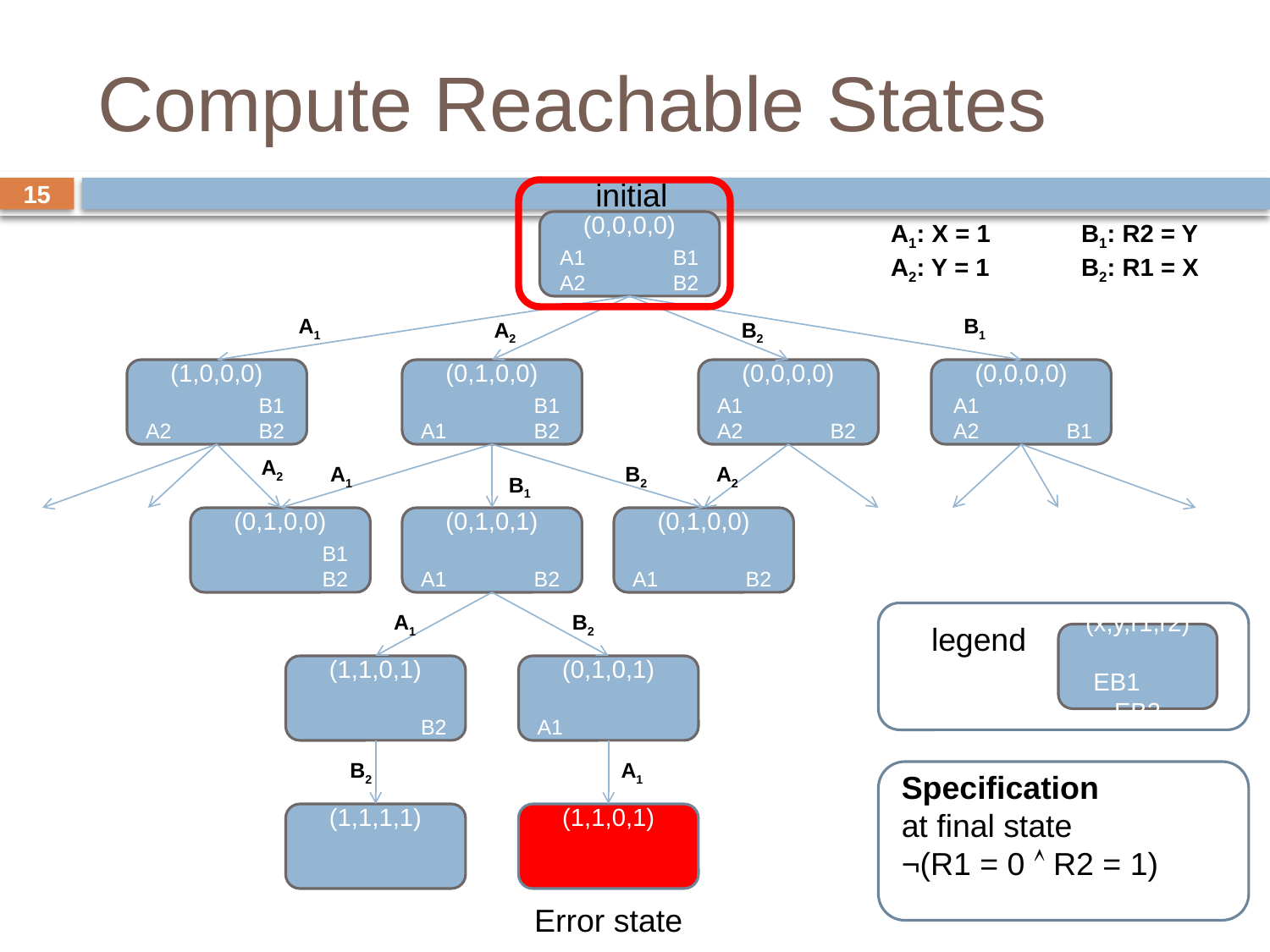

# Compute Reachable States
initial
15

(0,0,0,0)

A1: X = 1
A2: Y = 1
B1: R2 = Y
B2: R1 = X
A1
A2
B1
B2
A1
B1
A2
B2
(1,0,0,0)

(0,1,0,0)

(0,0,0,0)

(0,0,0,0)

A2
B1
B2

A1
B1
B2
A1
A2

B2
A1
A2

B1

A2
A1
B2
A2
B1
(0,1,0,0)

(0,1,0,1)

(0,1,0,0)

B1
B2

A1

B2

A1

B2
A1
B2

legend
(x,y,r1,r2)

EB1       EB2
(1,1,0,1)

(0,1,0,1)

B2

A1

B2
A1

Specification
at final state
¬(R1 = 0 ∧ R2 = 1)

(1,1,1,1)

(1,1,0,1)

Error state